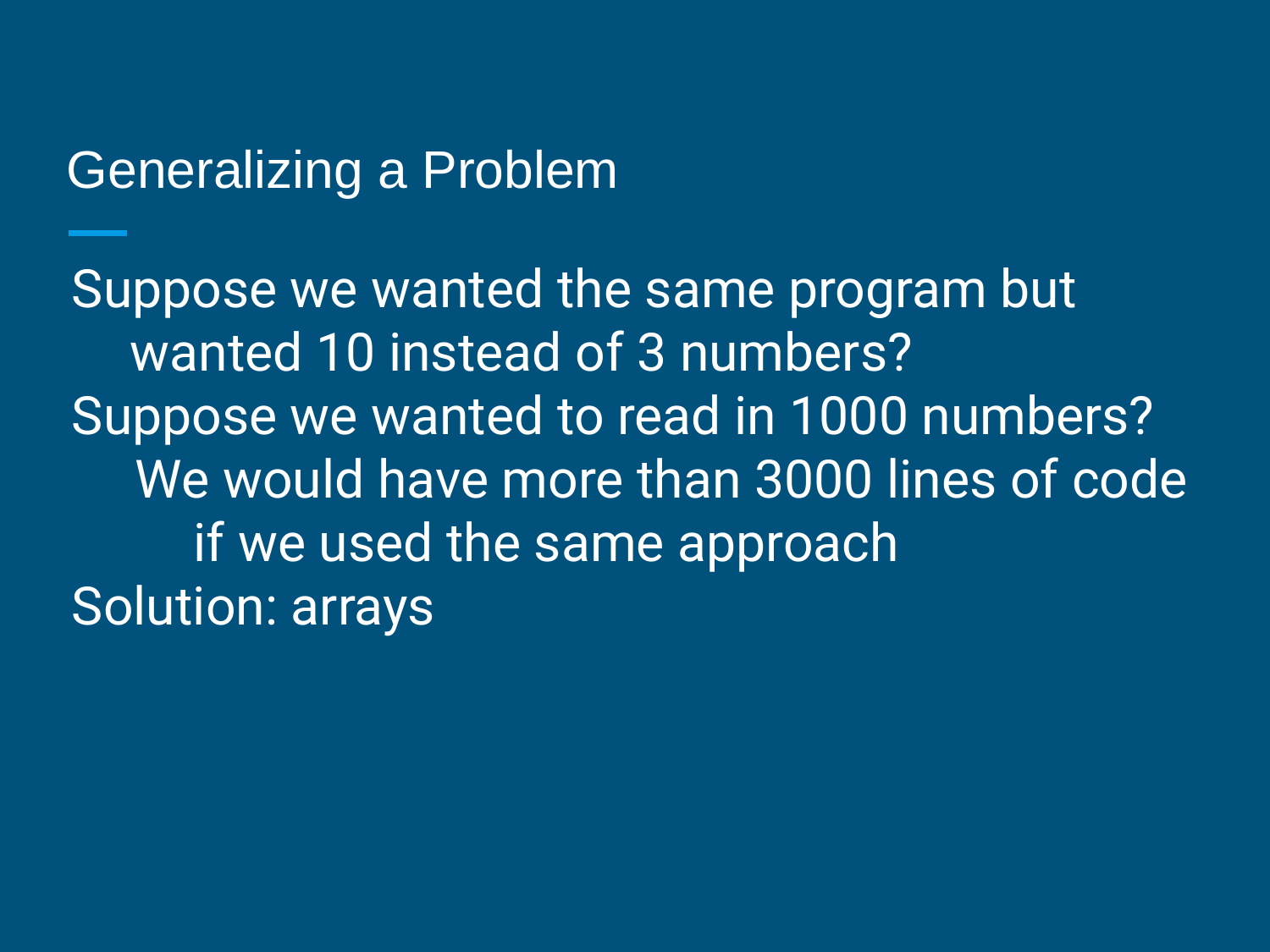

# Generalizing a Problem
Suppose we wanted the same program but wanted 10 instead of 3 numbers?
Suppose we wanted to read in 1000 numbers?
We would have more than 3000 lines of code if we used the same approach
Solution: arrays